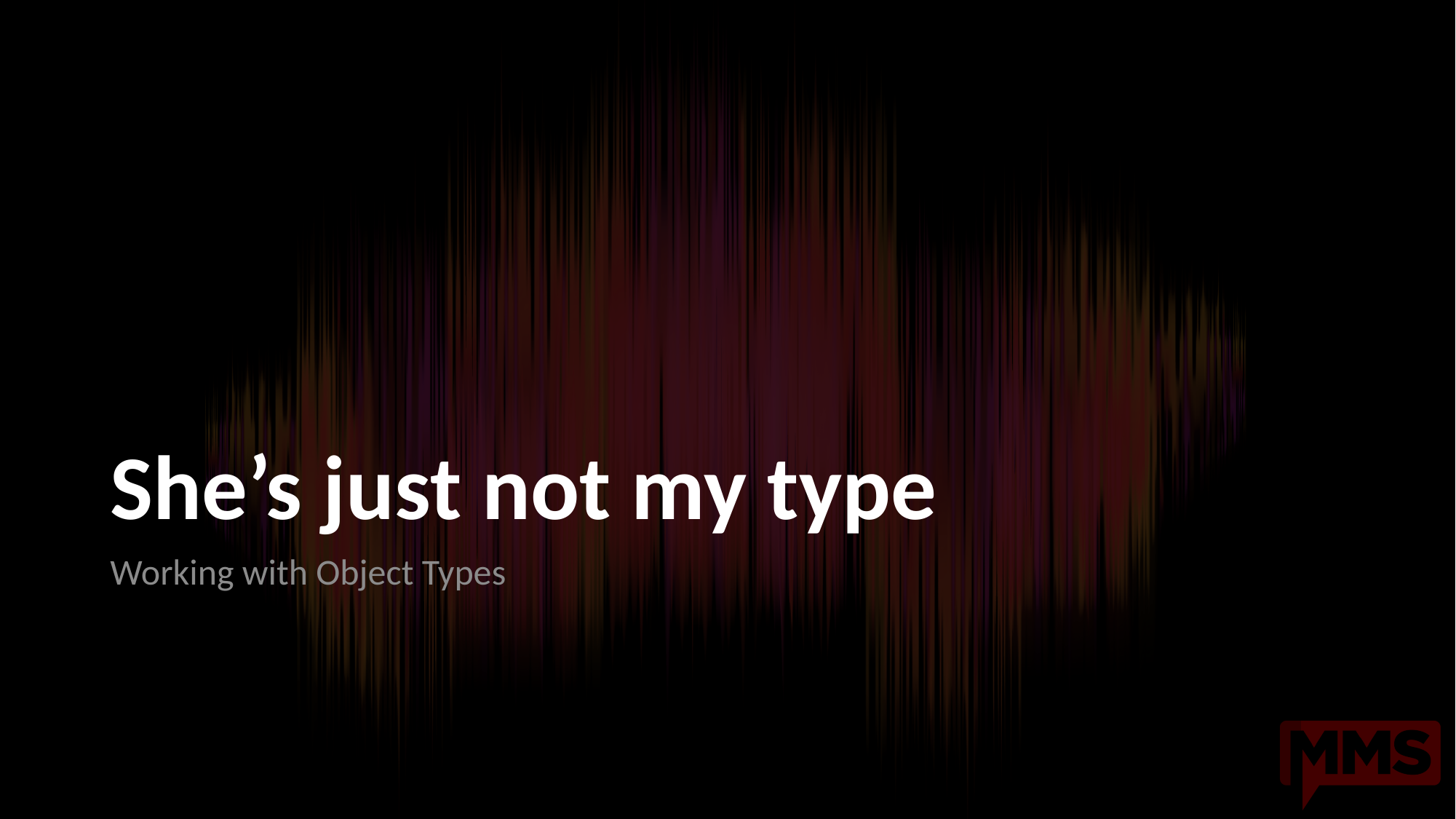

# She’s just not my type
Working with Object Types